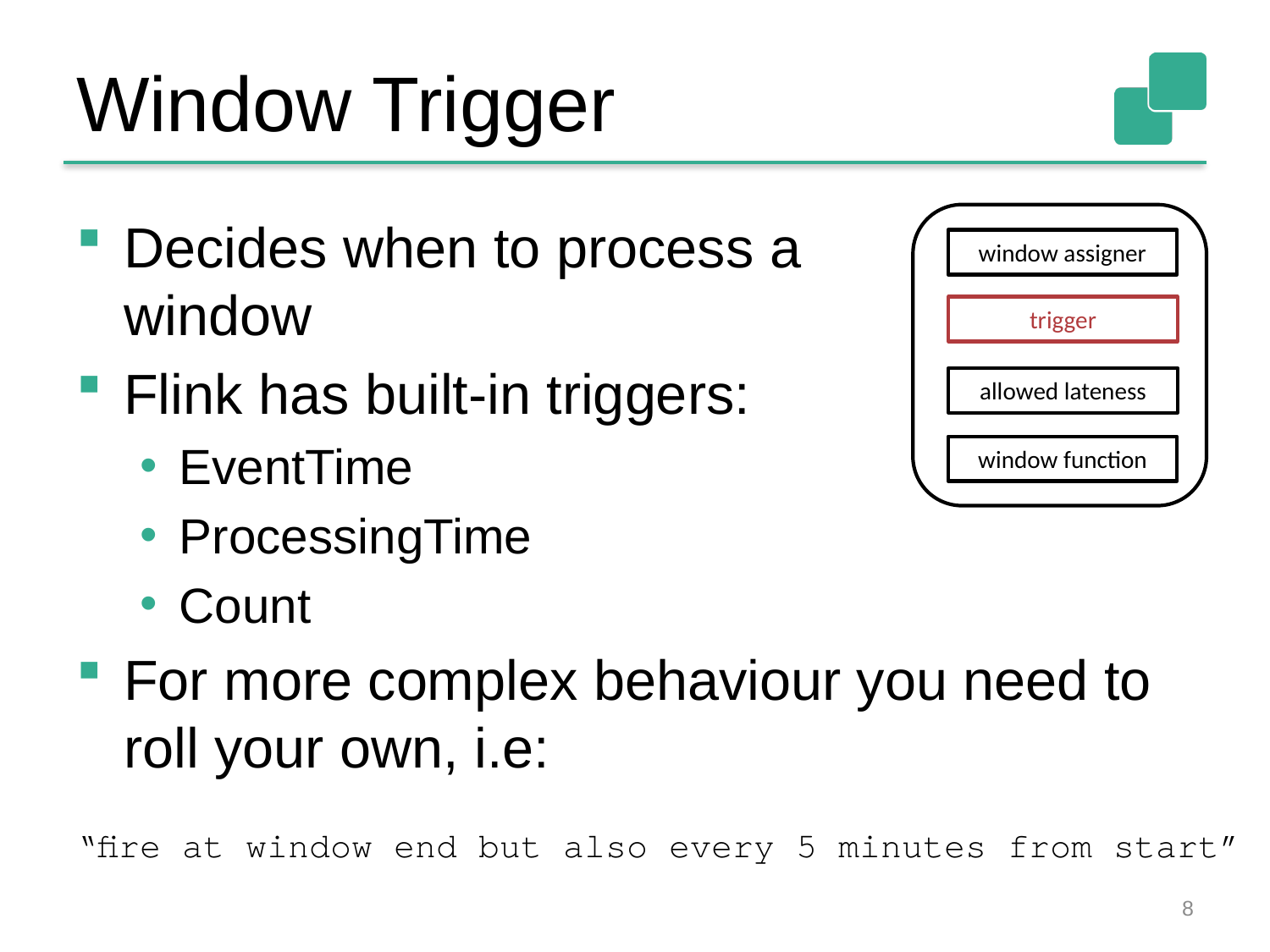

# Window Trigger
Decides when to process a
window
Flink has built-in triggers:
EventTime
ProcessingTime
Count
For more complex behaviour you need to roll your own, i.e:

window assigner
trigger
allowed lateness
window function
“fire at window end but also every 5 minutes from start”
8